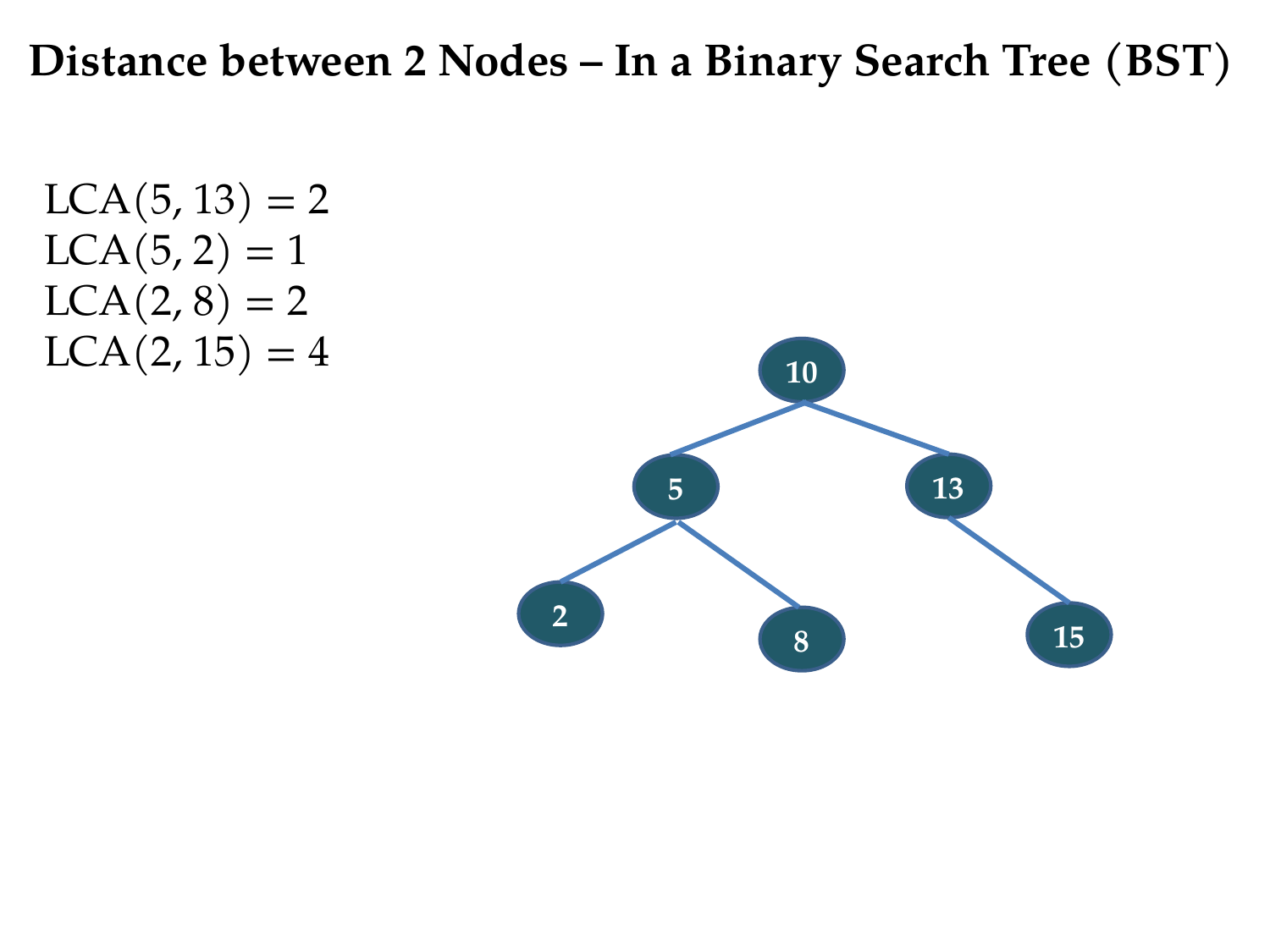

# Distance between 2 Nodes – In a Binary Search Tree (BST)

LCA(5, 13) = 2
LCA(5, 2) = 1
LCA(2, 8) = 2
LCA(2, 15) = 4
10
13
5
2
15
8